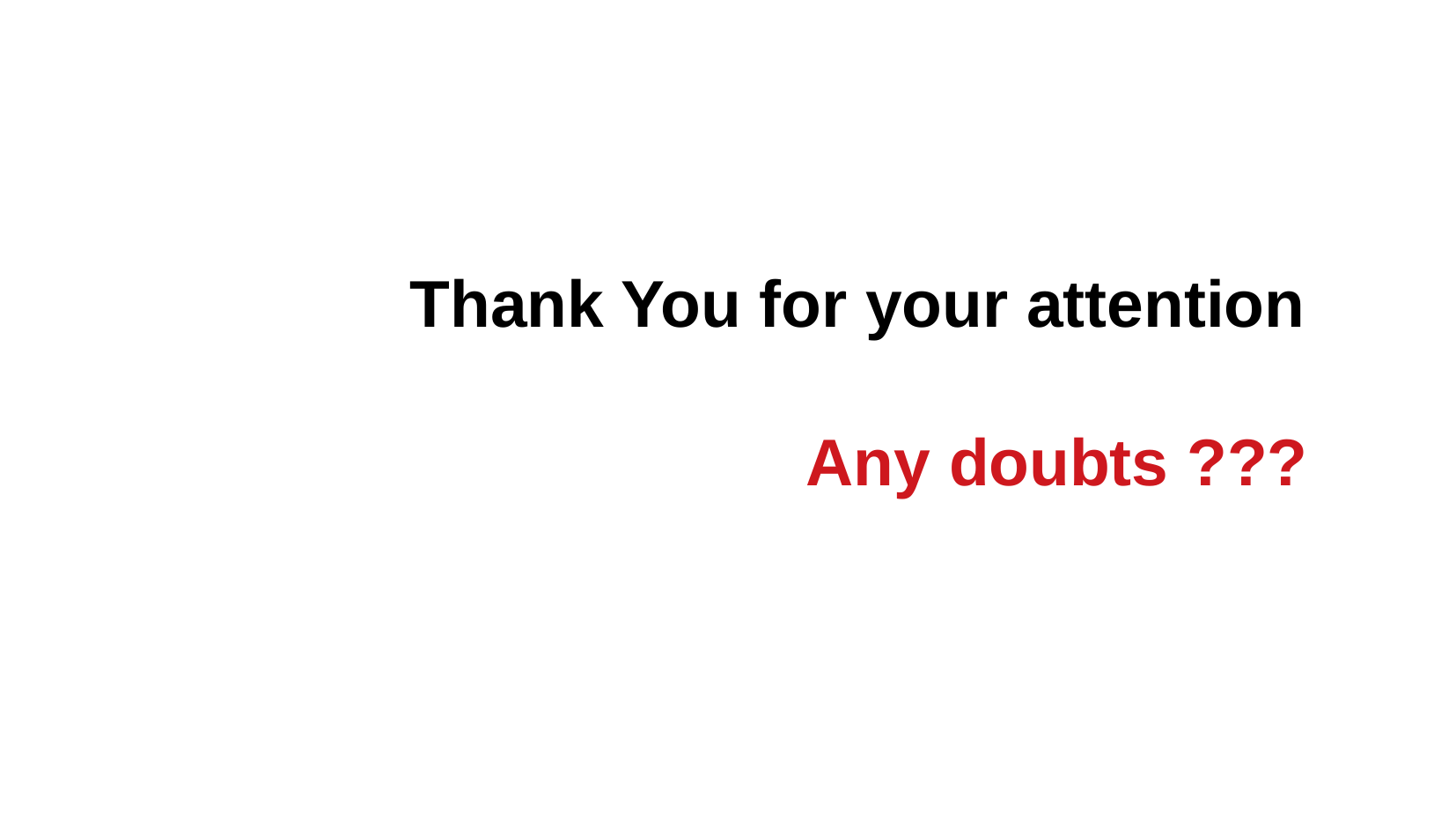

Thank You for your attention

				Any doubts ???